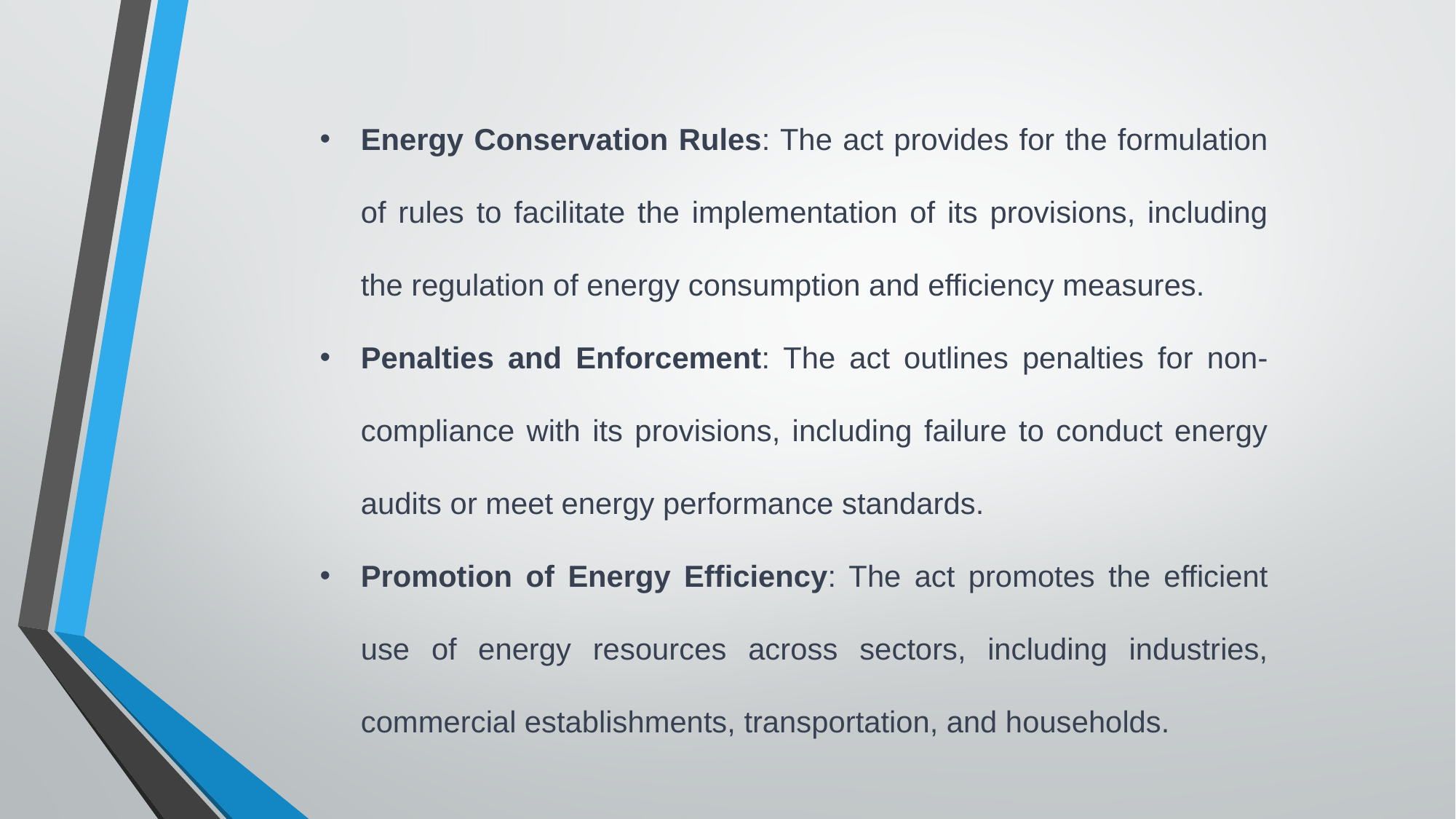

Energy Conservation Rules: The act provides for the formulation of rules to facilitate the implementation of its provisions, including the regulation of energy consumption and efficiency measures.
Penalties and Enforcement: The act outlines penalties for non-compliance with its provisions, including failure to conduct energy audits or meet energy performance standards.
Promotion of Energy Efficiency: The act promotes the efficient use of energy resources across sectors, including industries, commercial establishments, transportation, and households.